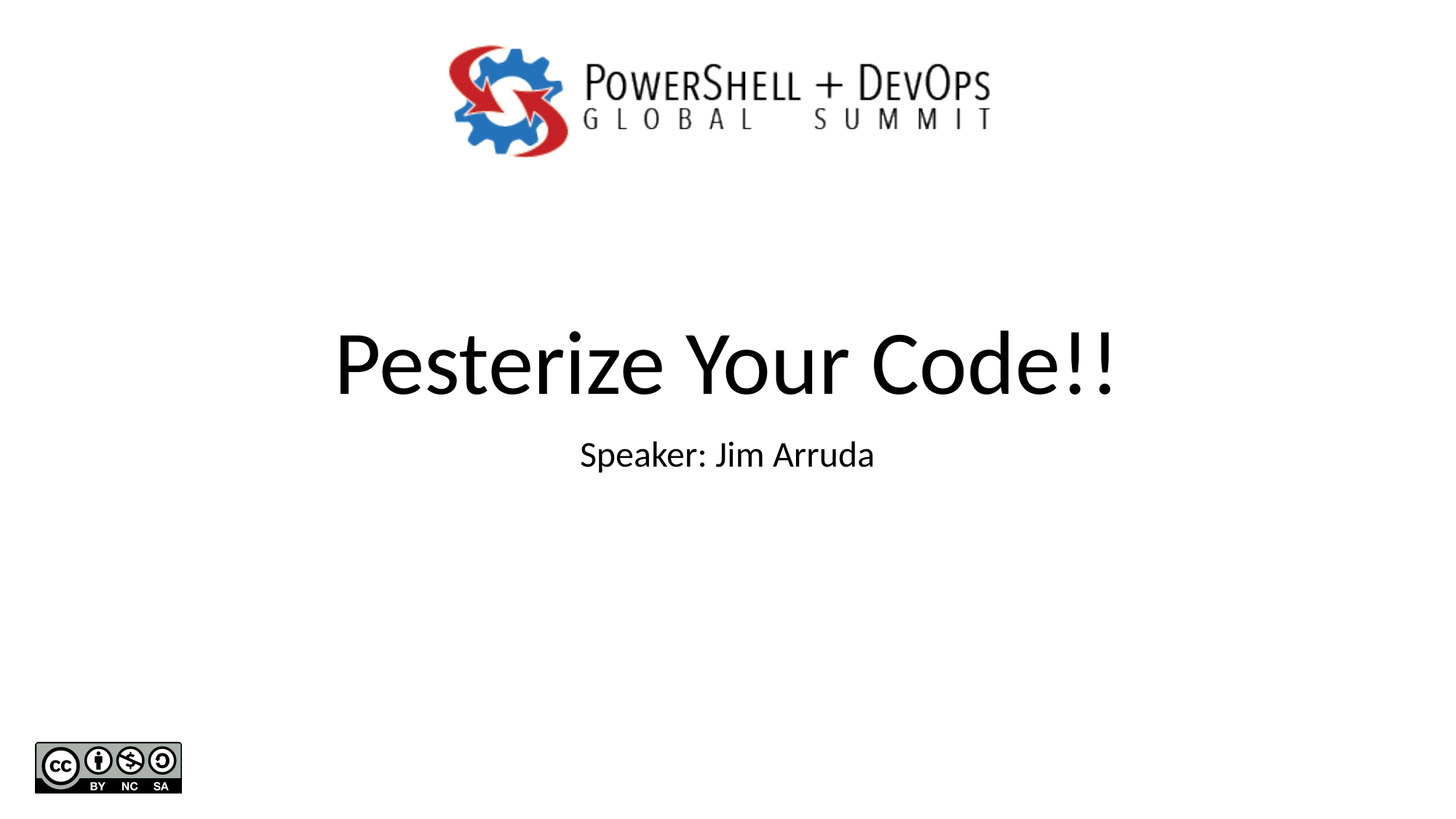

# Pesterize Your Code!!
Speaker: Jim Arruda